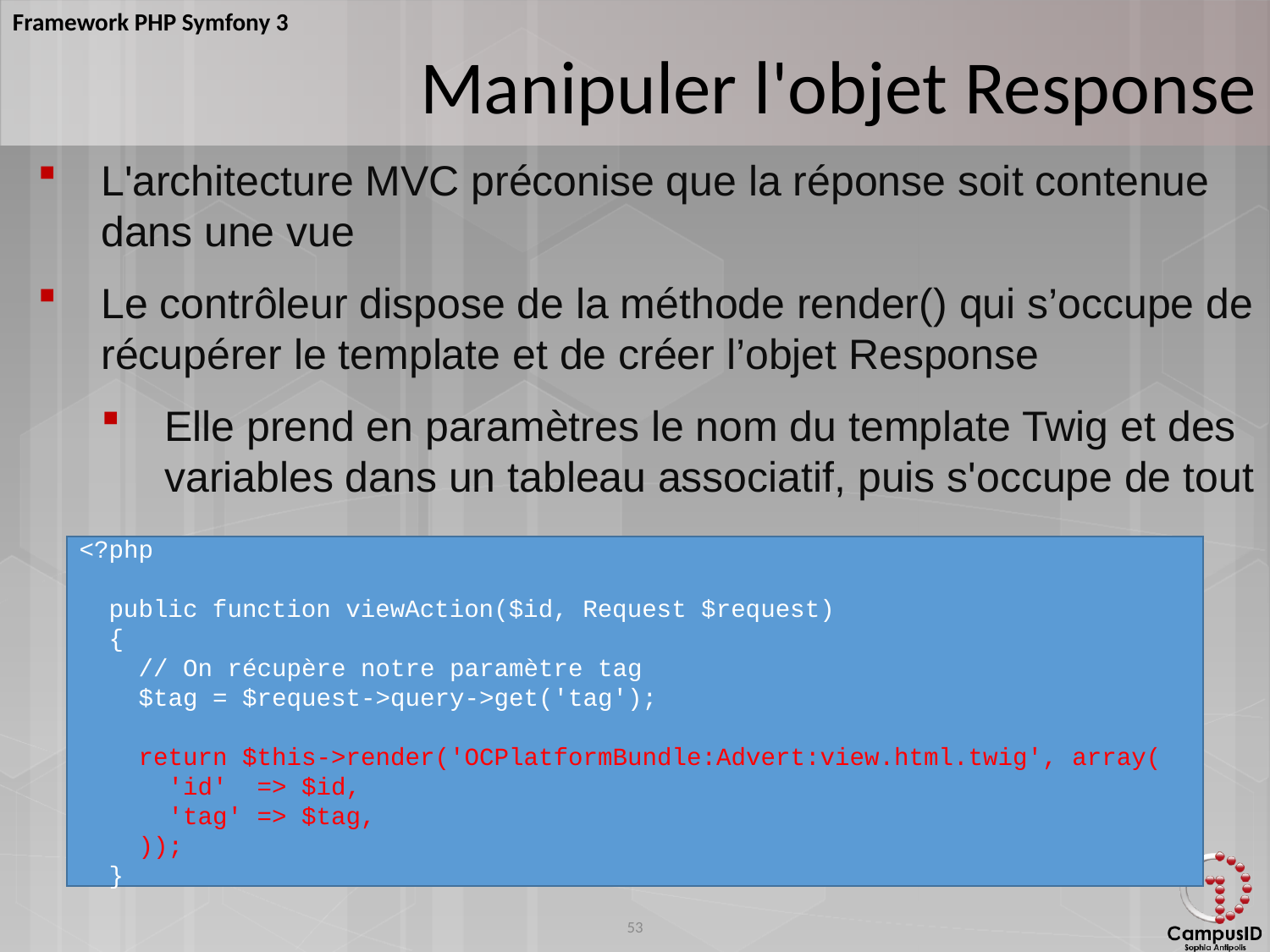

Manipuler l'objet Response
L'architecture MVC préconise que la réponse soit contenue dans une vue
Le contrôleur dispose de la méthode render() qui s’occupe de récupérer le template et de créer l’objet Response
Elle prend en paramètres le nom du template Twig et des variables dans un tableau associatif, puis s'occupe de tout

<?php

  public function viewAction($id, Request $request)
  {
    // On récupère notre paramètre tag
    $tag = $request->query->get('tag');

    return $this->render('OCPlatformBundle:Advert:view.html.twig', array(
      'id'  => $id,
      'tag' => $tag,
    ));
  }